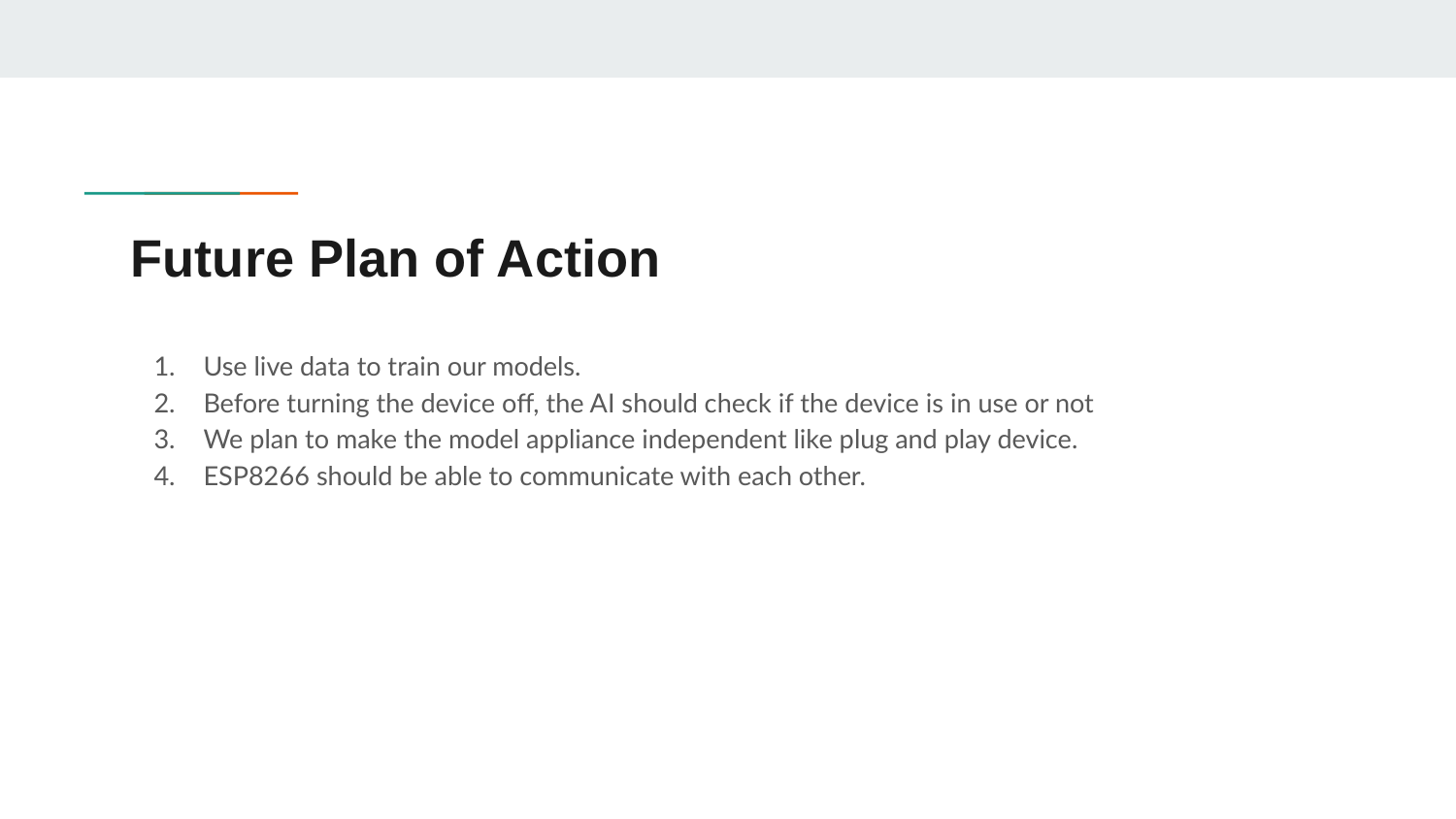

# Future Plan of Action
Use live data to train our models.
Before turning the device off, the AI should check if the device is in use or not
We plan to make the model appliance independent like plug and play device.
ESP8266 should be able to communicate with each other.